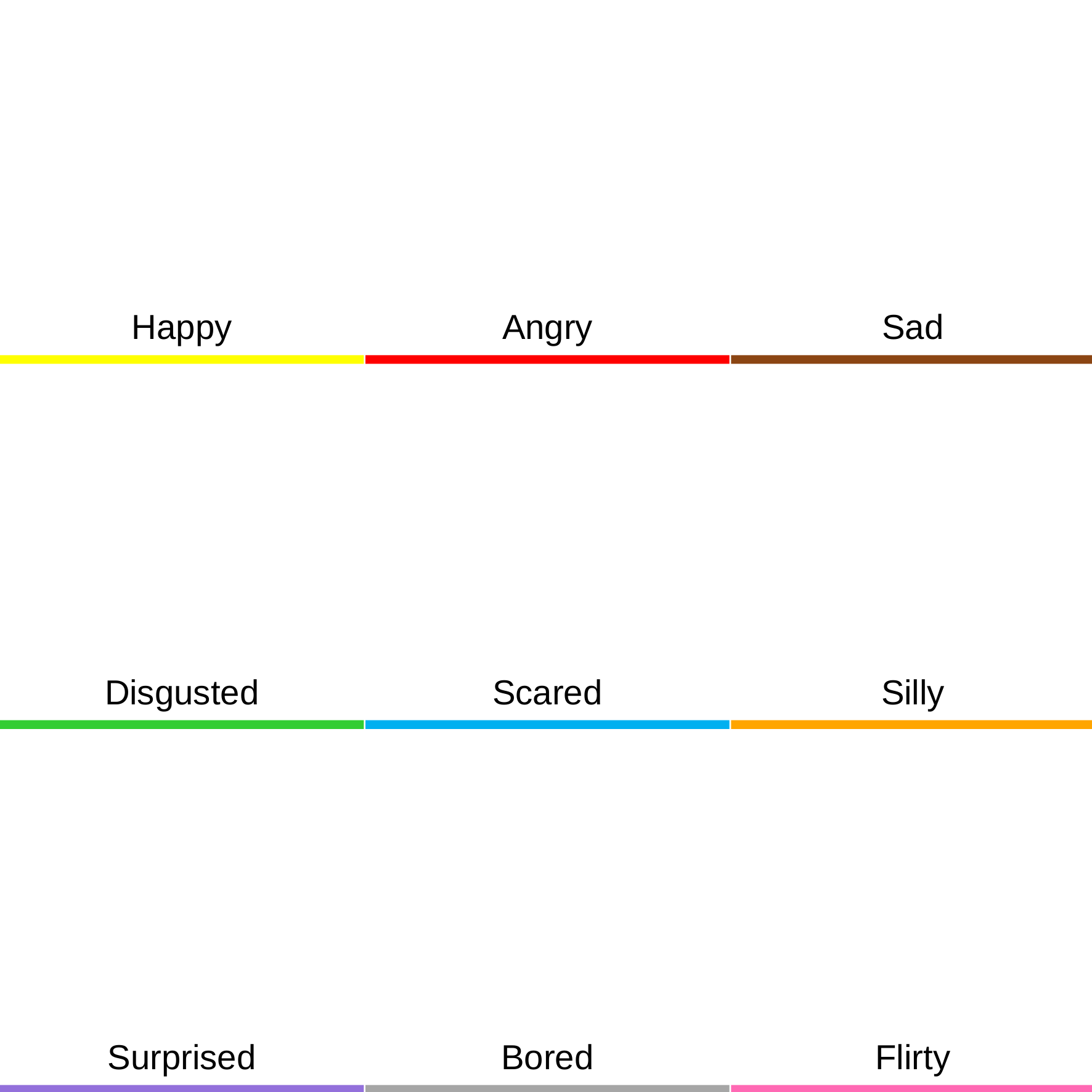

Happy
Angry
Sad

Disgusted
Scared
Silly

Surprised
Bored
Flirty